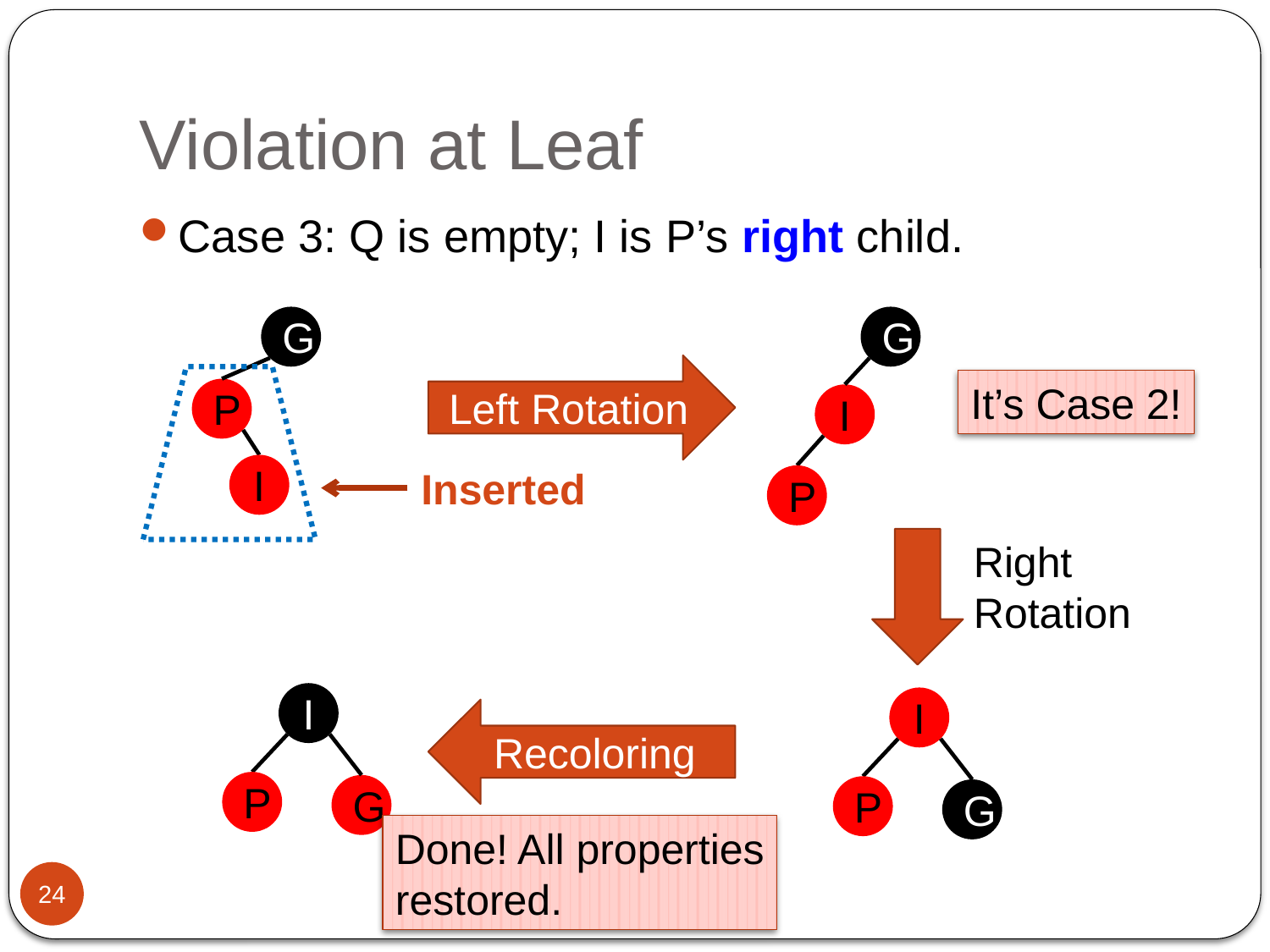

# Violation at Leaf
Case 3: Q is empty; I is P’s right child.

G
P
I
Inserted
G
I
P
Left Rotation

It’s Case 2!

Right
Rotation
I
P
G
I
P
G
Recoloring
Done! All properties
restored.
24